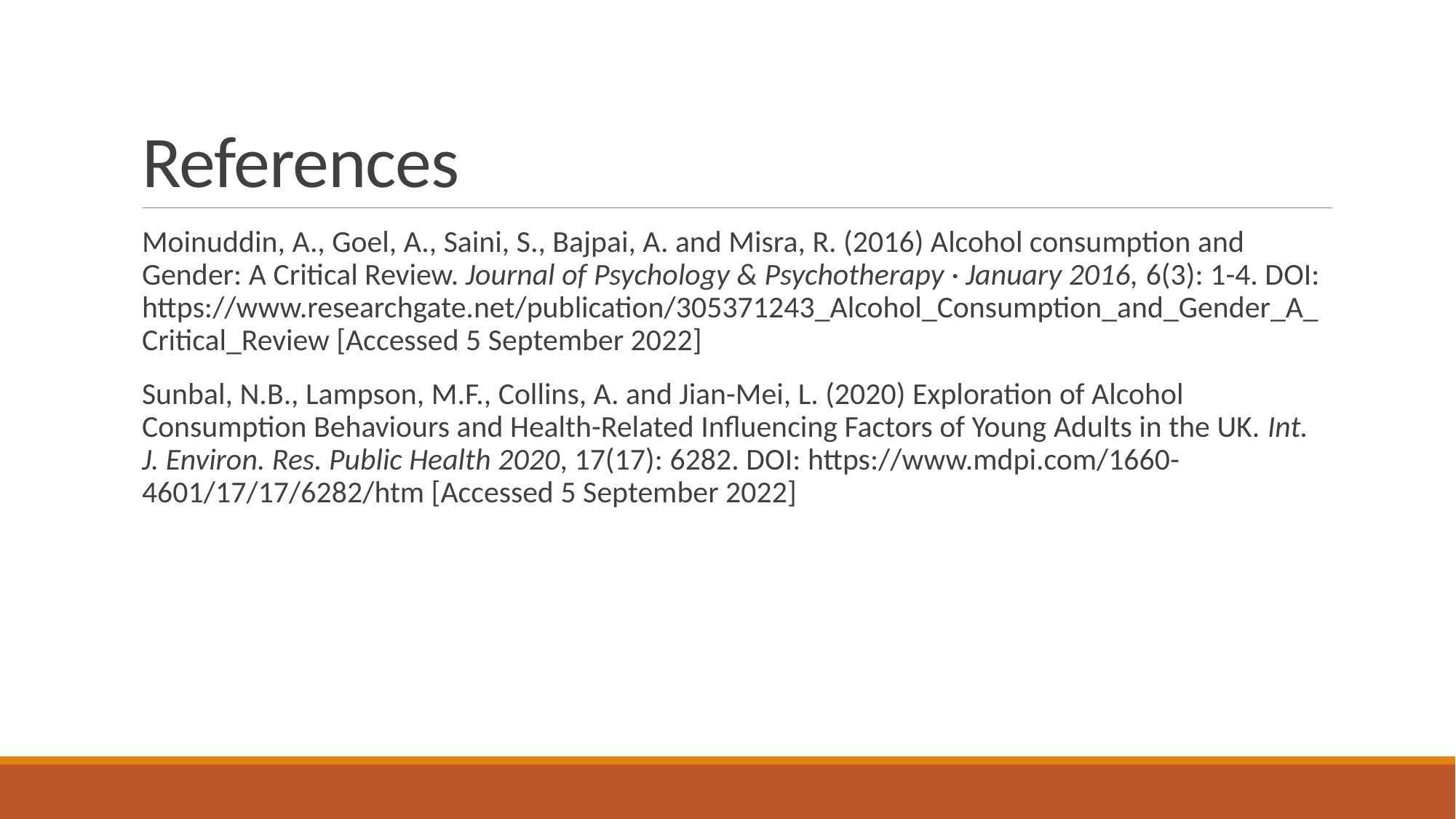

# References
Moinuddin, A., Goel, A., Saini, S., Bajpai, A. and Misra, R. (2016) Alcohol consumption and Gender: A Critical Review. Journal of Psychology & Psychotherapy · January 2016, 6(3): 1-4. DOI: https://www.researchgate.net/publication/305371243_Alcohol_Consumption_and_Gender_A_Critical_Review [Accessed 5 September 2022]
Sunbal, N.B., Lampson, M.F., Collins, A. and Jian-Mei, L. (2020) Exploration of Alcohol Consumption Behaviours and Health-Related Influencing Factors of Young Adults in the UK. Int. J. Environ. Res. Public Health 2020, 17(17): 6282. DOI: https://www.mdpi.com/1660-4601/17/17/6282/htm [Accessed 5 September 2022]